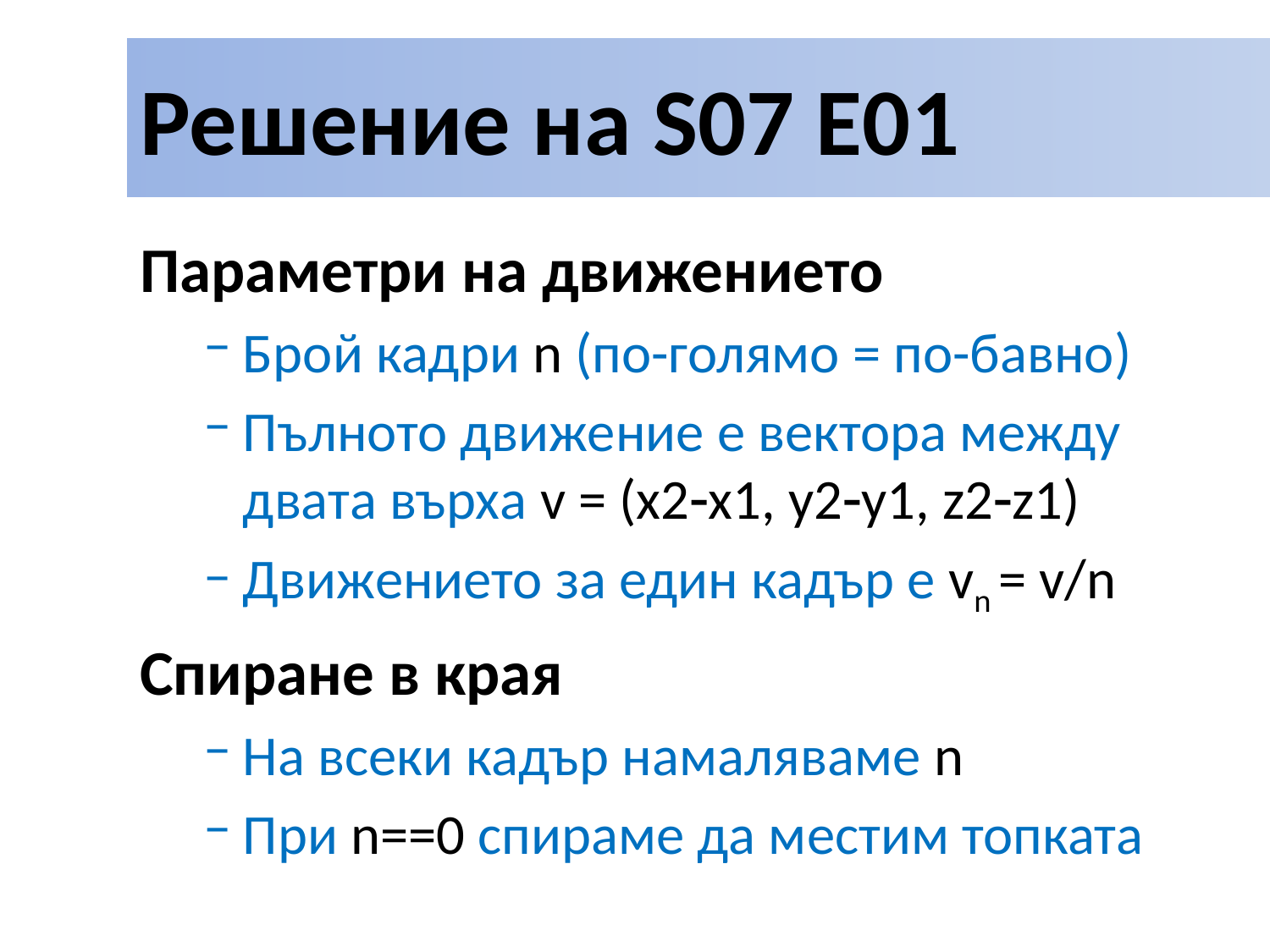

# Решение на S07 E01
Параметри на движението
Брой кадри n (по-голямо = по-бавно)
Пълното движение е вектора между двата върха v = (x2−x1, y2−y1, z2−z1)
Движението за един кадър е vn = v/n
Спиране в края
На всеки кадър намаляваме n
При n==0 спираме да местим топката